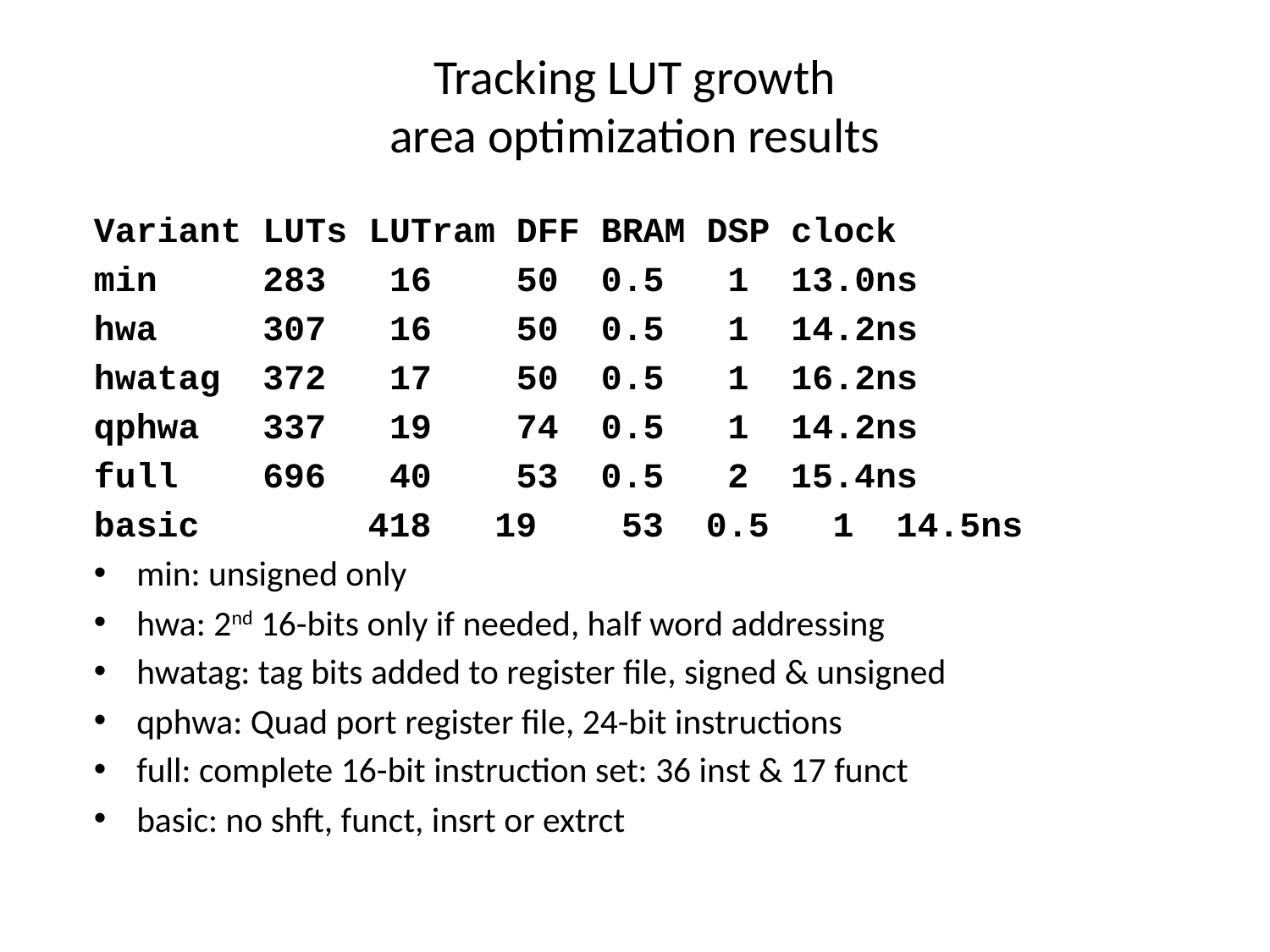

# Tracking LUT growth area optimization results
Variant LUTs LUTram DFF BRAM DSP clock
min     283   16    50  0.5   1  13.0ns
hwa     307   16    50  0.5   1  14.2ns
hwatag  372   17    50  0.5   1  16.2ns
qphwa   337   19    74  0.5   1  14.2ns
full	   696   40    53  0.5   2  15.4ns
basic	   418   19    53  0.5   1  14.5ns
min: unsigned only
hwa: 2nd 16-bits only if needed, half word addressing
hwatag: tag bits added to register file, signed & unsigned
qphwa: Quad port register file, 24-bit instructions
full: complete 16-bit instruction set: 36 inst & 17 funct
basic: no shft, funct, insrt or extrct